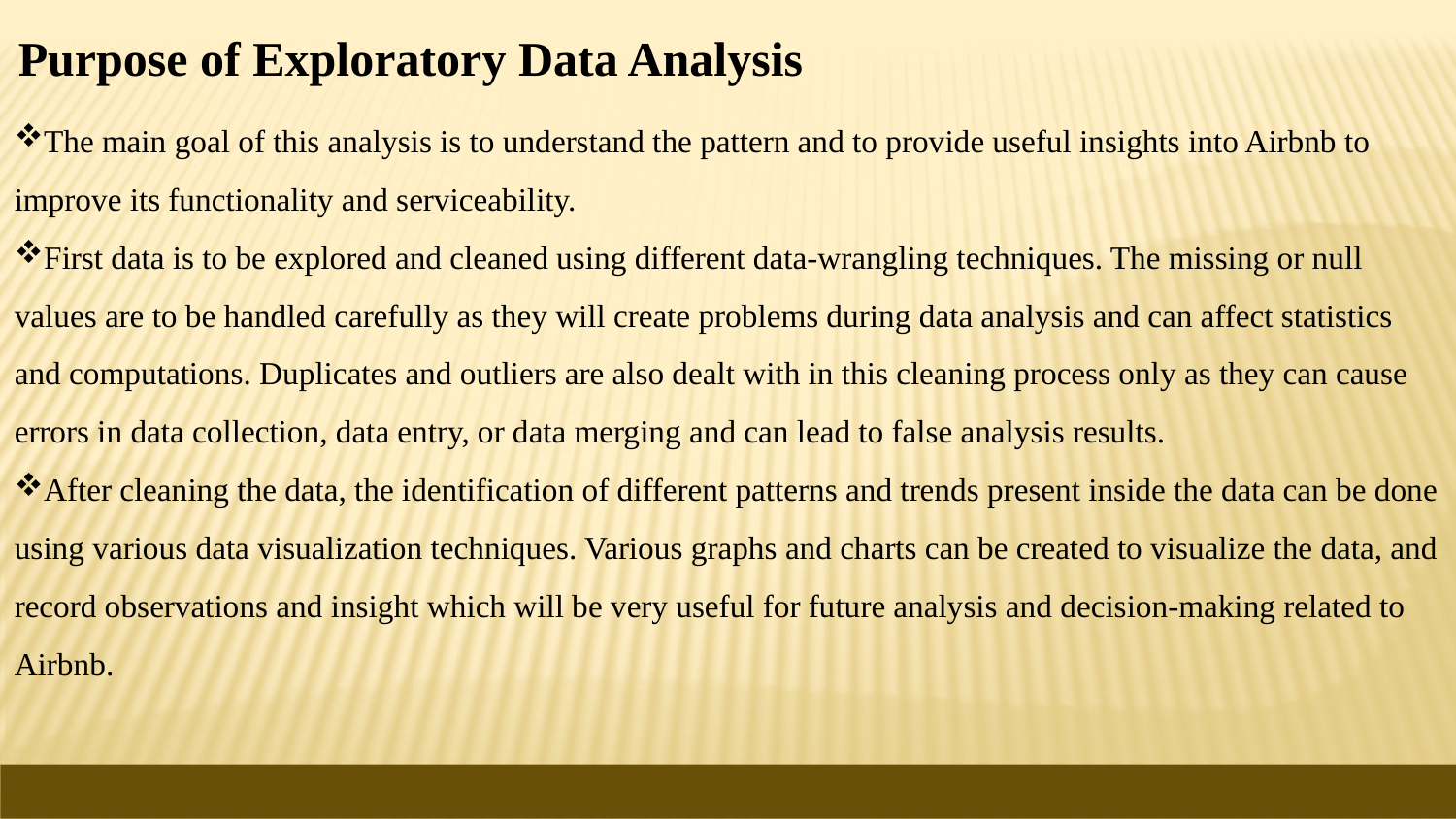

Purpose of Exploratory Data Analysis
The main goal of this analysis is to understand the pattern and to provide useful insights into Airbnb to improve its functionality and serviceability.
First data is to be explored and cleaned using different data-wrangling techniques. The missing or null values are to be handled carefully as they will create problems during data analysis and can affect statistics and computations. Duplicates and outliers are also dealt with in this cleaning process only as they can cause errors in data collection, data entry, or data merging and can lead to false analysis results.
After cleaning the data, the identification of different patterns and trends present inside the data can be done using various data visualization techniques. Various graphs and charts can be created to visualize the data, and record observations and insight which will be very useful for future analysis and decision-making related to Airbnb.

3